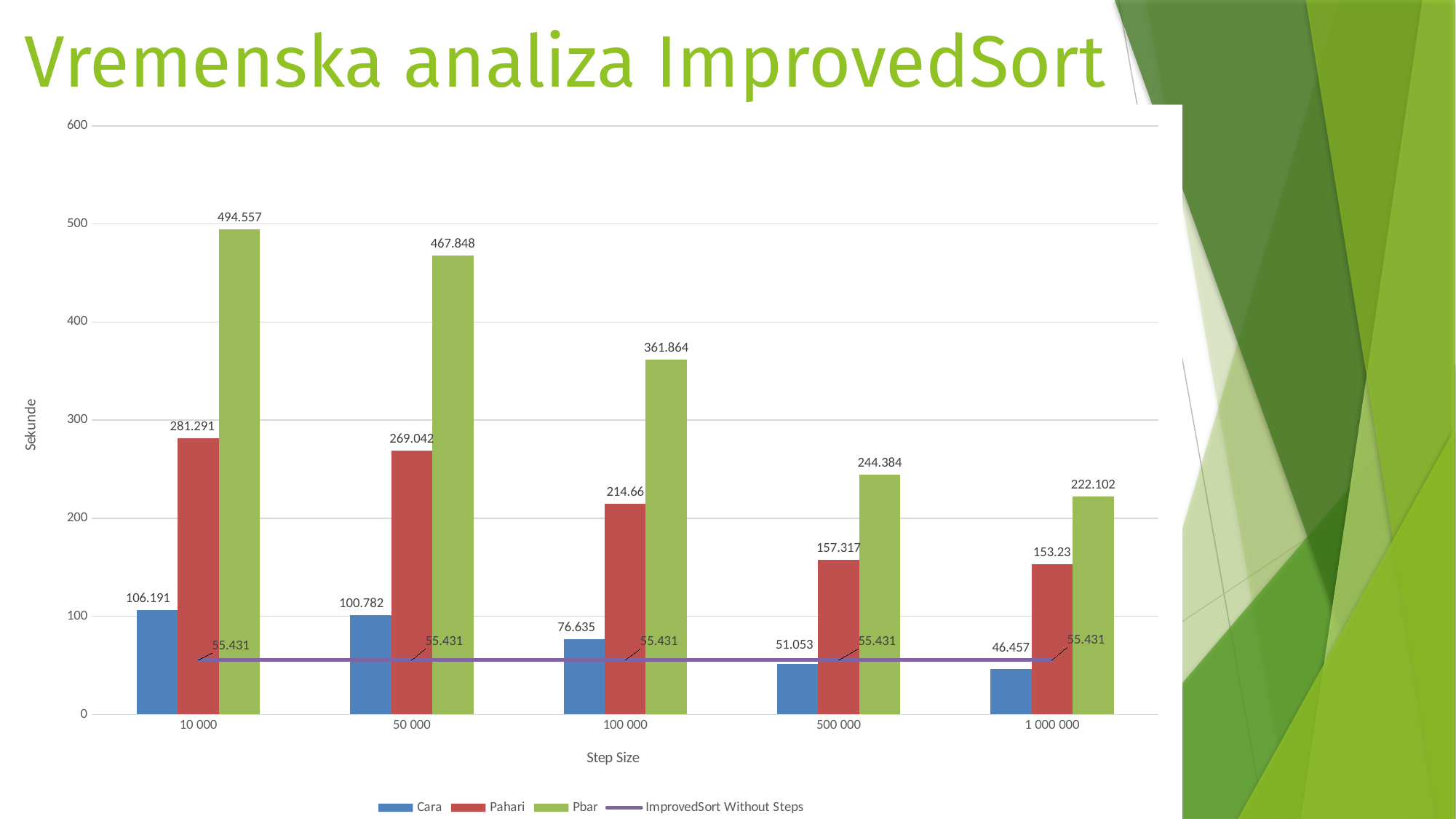

# Vremenska analiza ImprovedSort

### Chart

| Category |  |  |  |  |
|---|---|---|---|---|
| 10 000 | 106.191 | 281.291 | 494.557 | 55.431 |
| 50 000 | 100.782 | 269.042 | 467.848 | 55.431 |
| 100 000 | 76.635 | 214.66 | 361.864 | 55.431 |
| 500 000 | 51.053 | 157.317 | 244.384 | 55.431 |
| 1 000 000 | 46.457 | 153.23 | 222.102 | 55.431 |